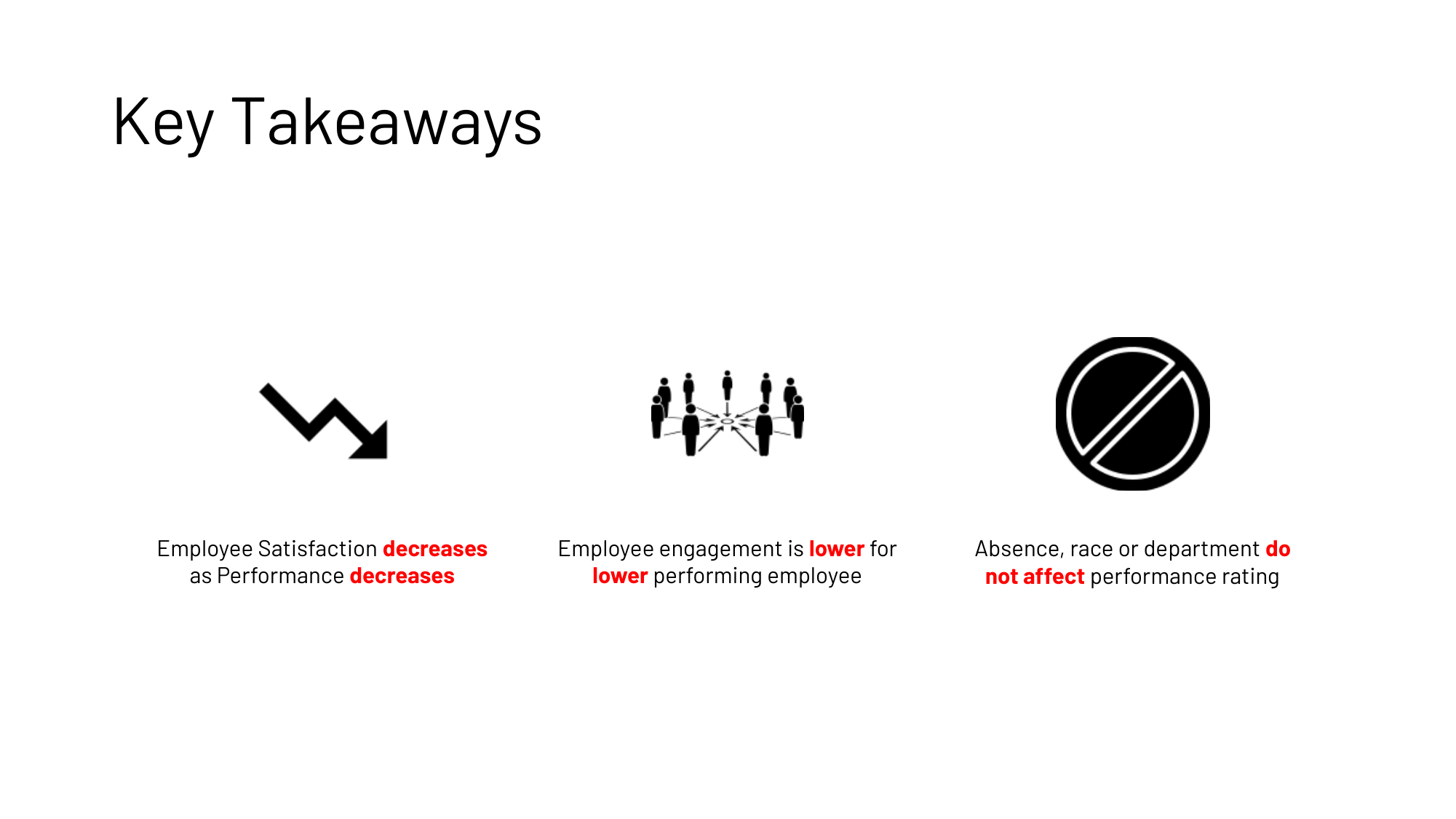

# Key Takeaways
Employee Satisfaction decreases as Performance decreases
Employee engagement is lower for lower performing employee
Absence, race or department do not affect performance rating